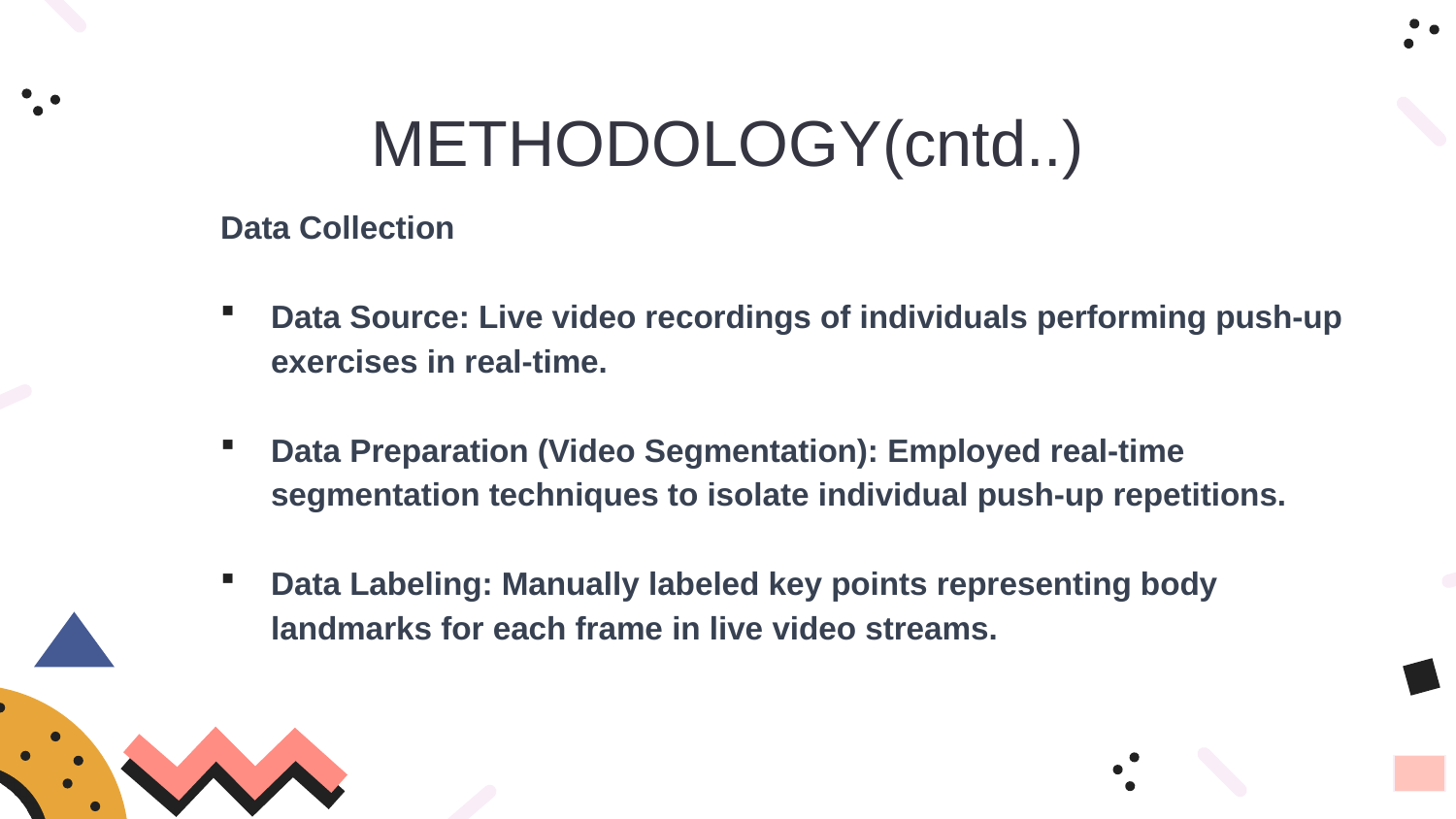

# METHODOLOGY(cntd..)

Data Collection

Data Source: Live video recordings of individuals performing push-up exercises in real-time.

Data Preparation (Video Segmentation): Employed real-time segmentation techniques to isolate individual push-up repetitions.

Data Labeling: Manually labeled key points representing body landmarks for each frame in live video streams.